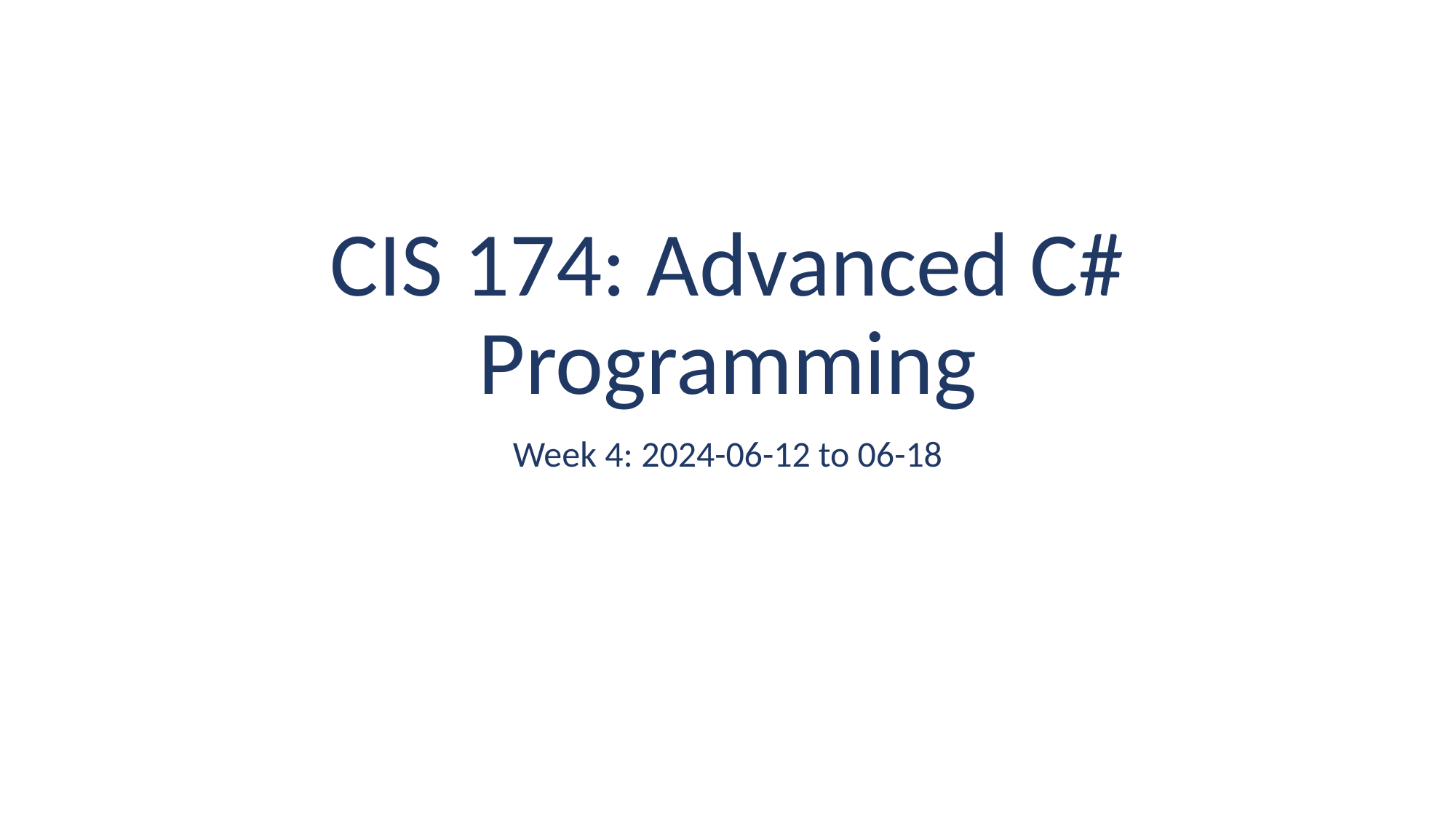

# CIS 174: Advanced C# Programming
Week 4: 2024-06-12 to 06-18